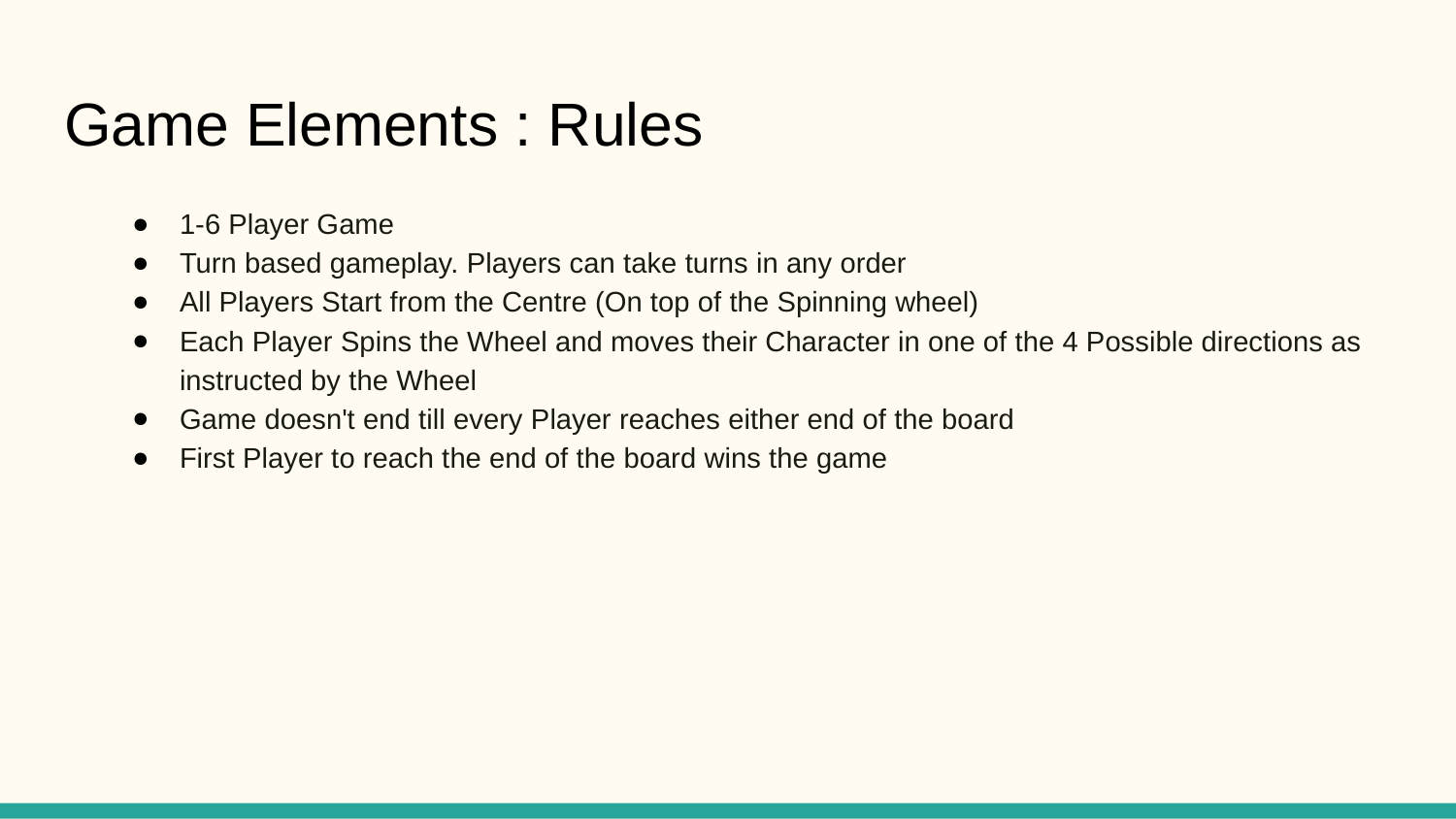

# Game Elements : Rules
1-6 Player Game​
Turn based gameplay. Players can take turns in any order​
All Players Start from the Centre (On top of the Spinning wheel)​
Each Player Spins the Wheel and moves their Character in one of the 4 Possible directions as instructed by the Wheel​
Game doesn't end till every Player reaches either end of the board​
First Player to reach the end of the board wins the game​